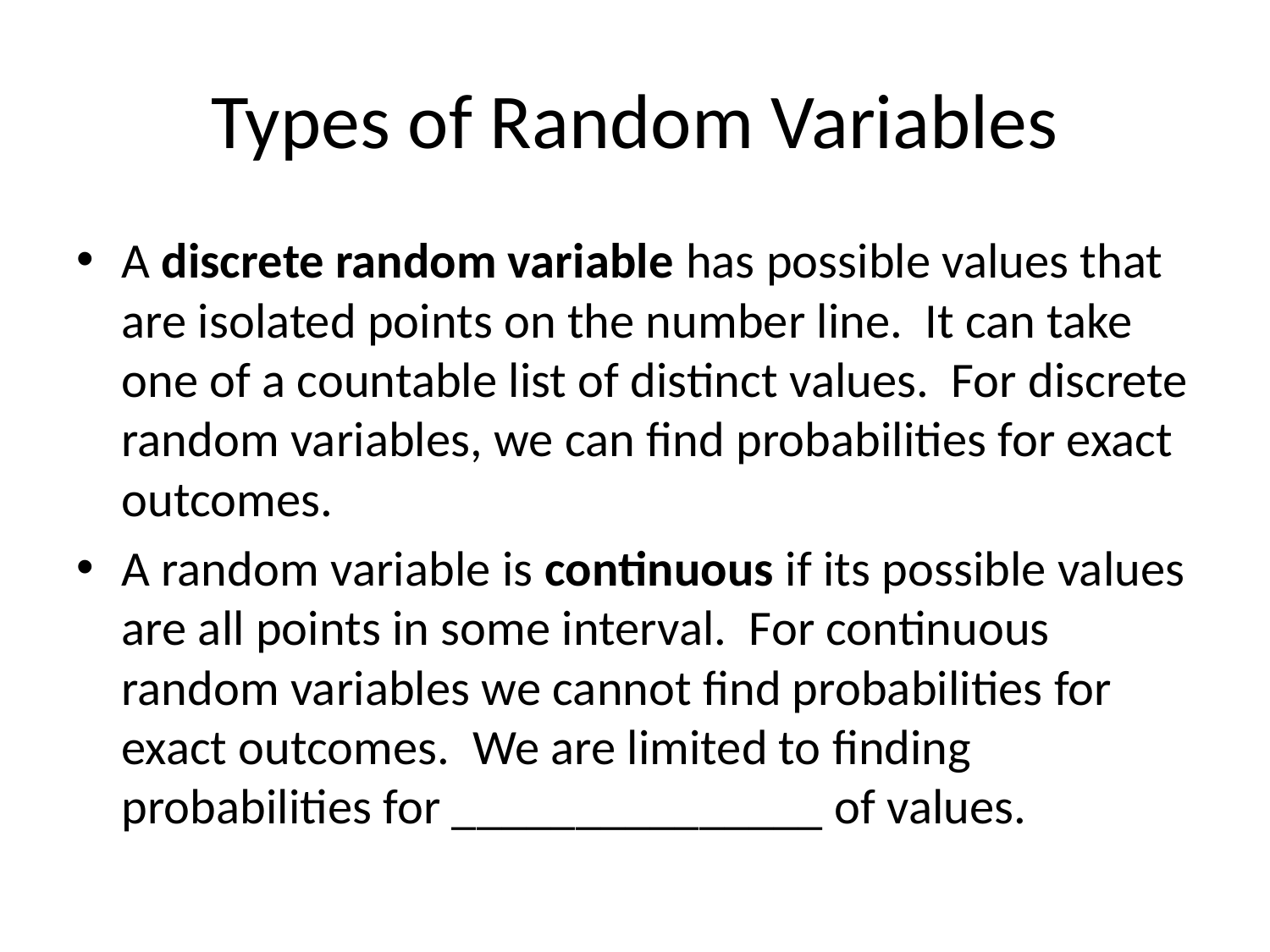

# Types of Random Variables
A discrete random variable has possible values that are isolated points on the number line.  It can take one of a countable list of distinct values.  For discrete random variables, we can find probabilities for exact outcomes.
A random variable is continuous if its possible values are all points in some interval.  For continuous random variables we cannot find probabilities for exact outcomes.  We are limited to finding probabilities for _______________ of values.